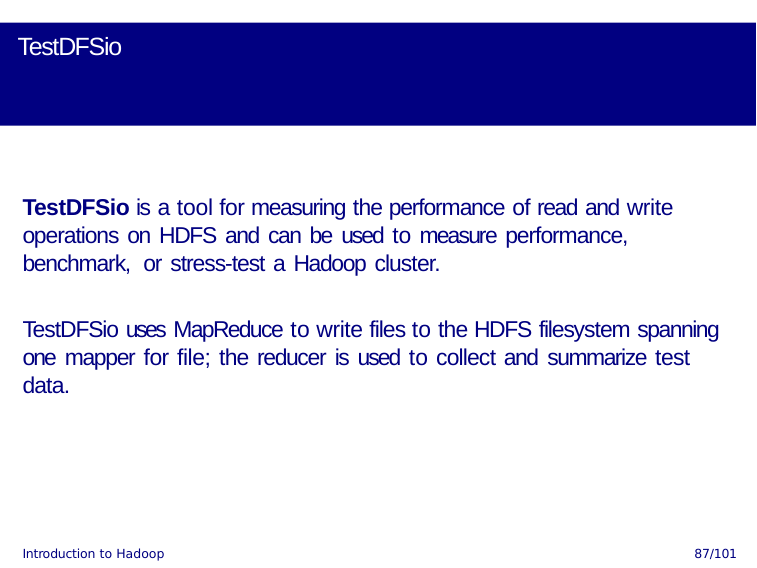

# TestDFSio
TestDFSio is a tool for measuring the performance of read and write  operations on HDFS and can be used to measure performance, benchmark,  or stress-test a Hadoop cluster.

TestDFSio uses MapReduce to write files to the HDFS filesystem spanning  one mapper for file; the reducer is used to collect and summarize test data.
Introduction to Hadoop
87/101